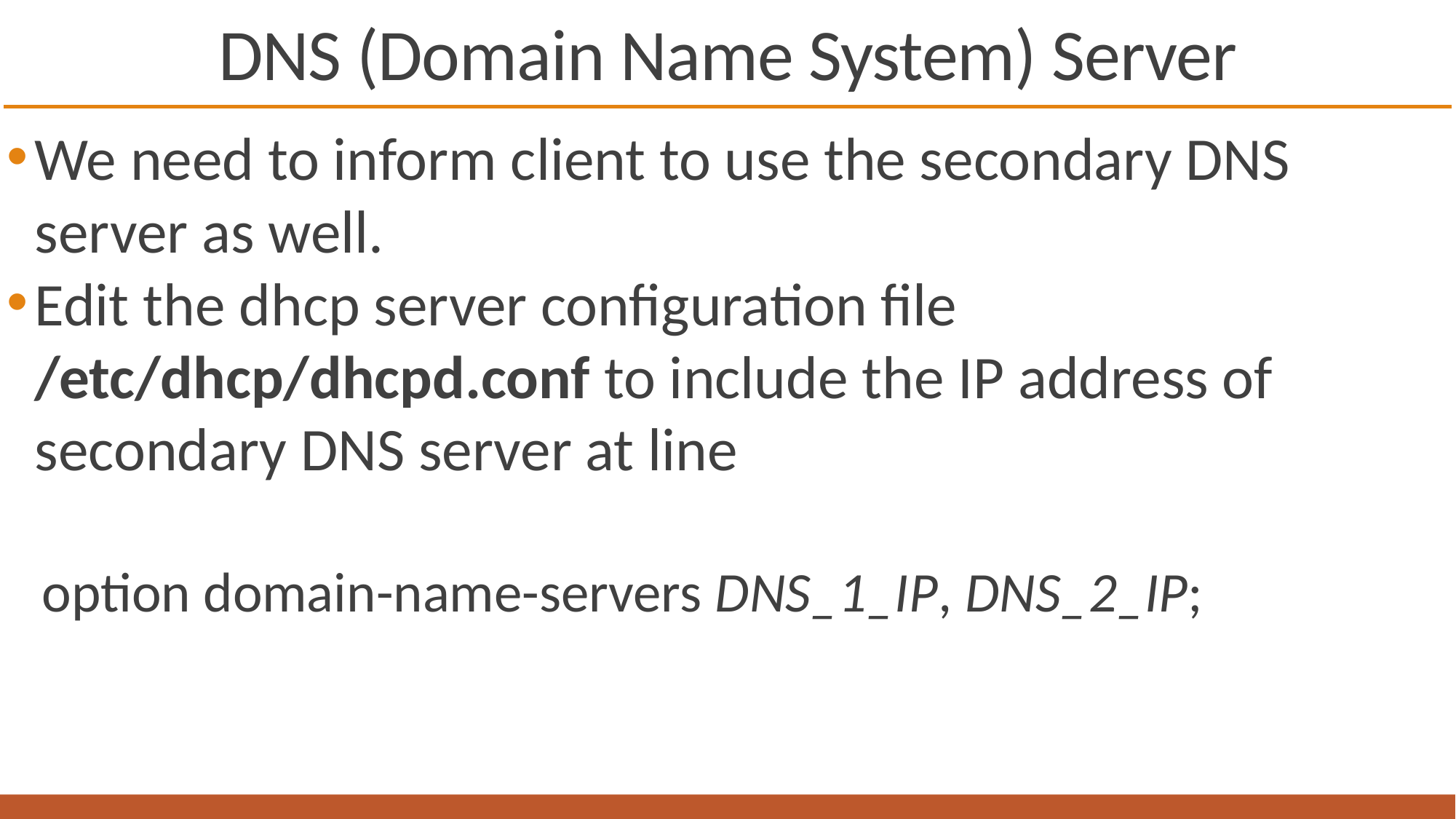

# DNS (Domain Name System) Server
We need to inform client to use the secondary DNS server as well.
Edit the dhcp server configuration file /etc/dhcp/dhcpd.conf to include the IP address of secondary DNS server at line

option domain-name-servers DNS_1_IP, DNS_2_IP;